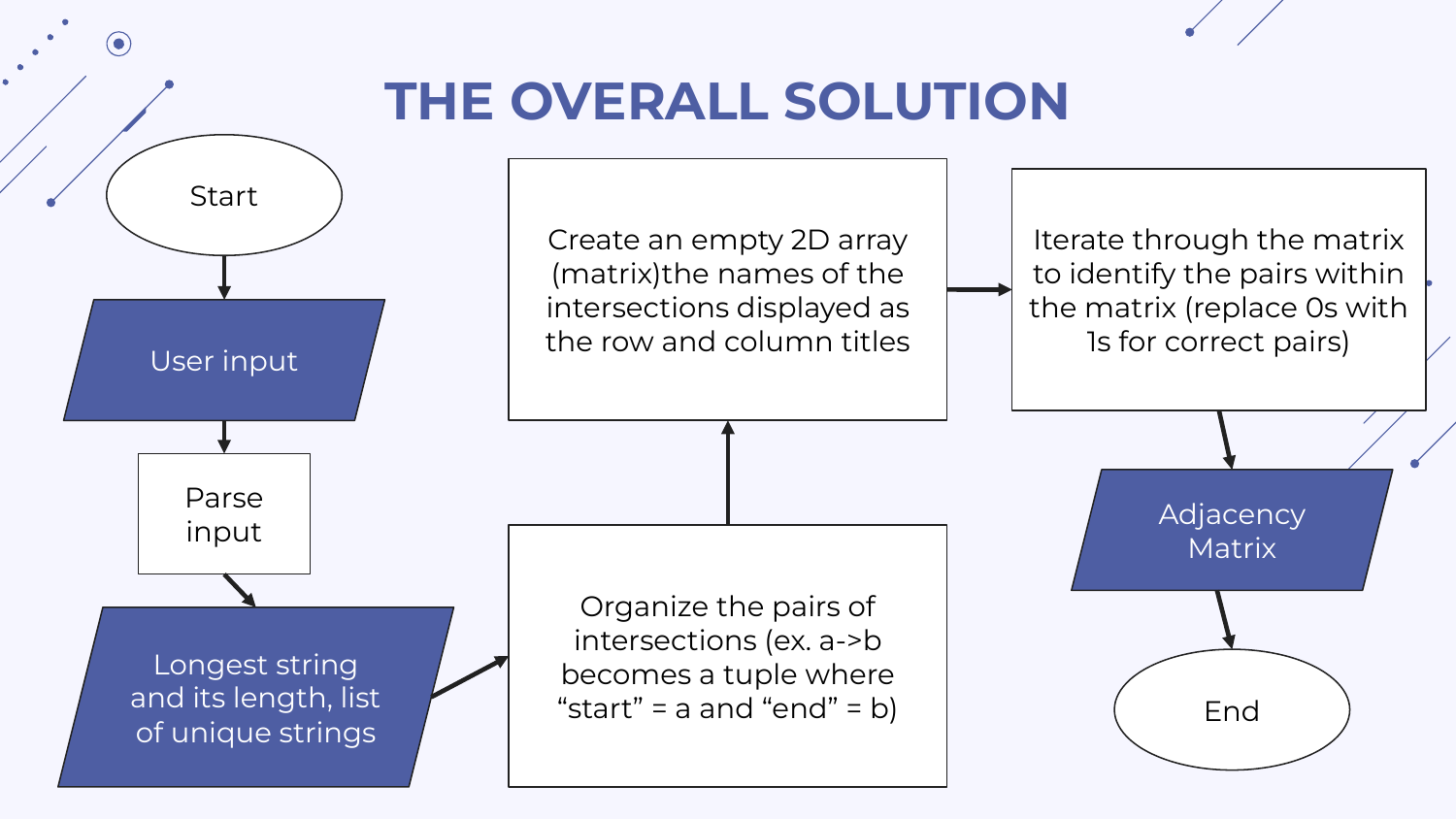

# THE OVERALL SOLUTION
Start
Create an empty 2D array (matrix)the names of the intersections displayed as the row and column titles
Iterate through the matrix to identify the pairs within the matrix (replace 0s with 1s for correct pairs)
User input
Parse input
Adjacency Matrix
Organize the pairs of intersections (ex. a->b becomes a tuple where “start” = a and “end” = b)
Longest string and its length, list of unique strings
End